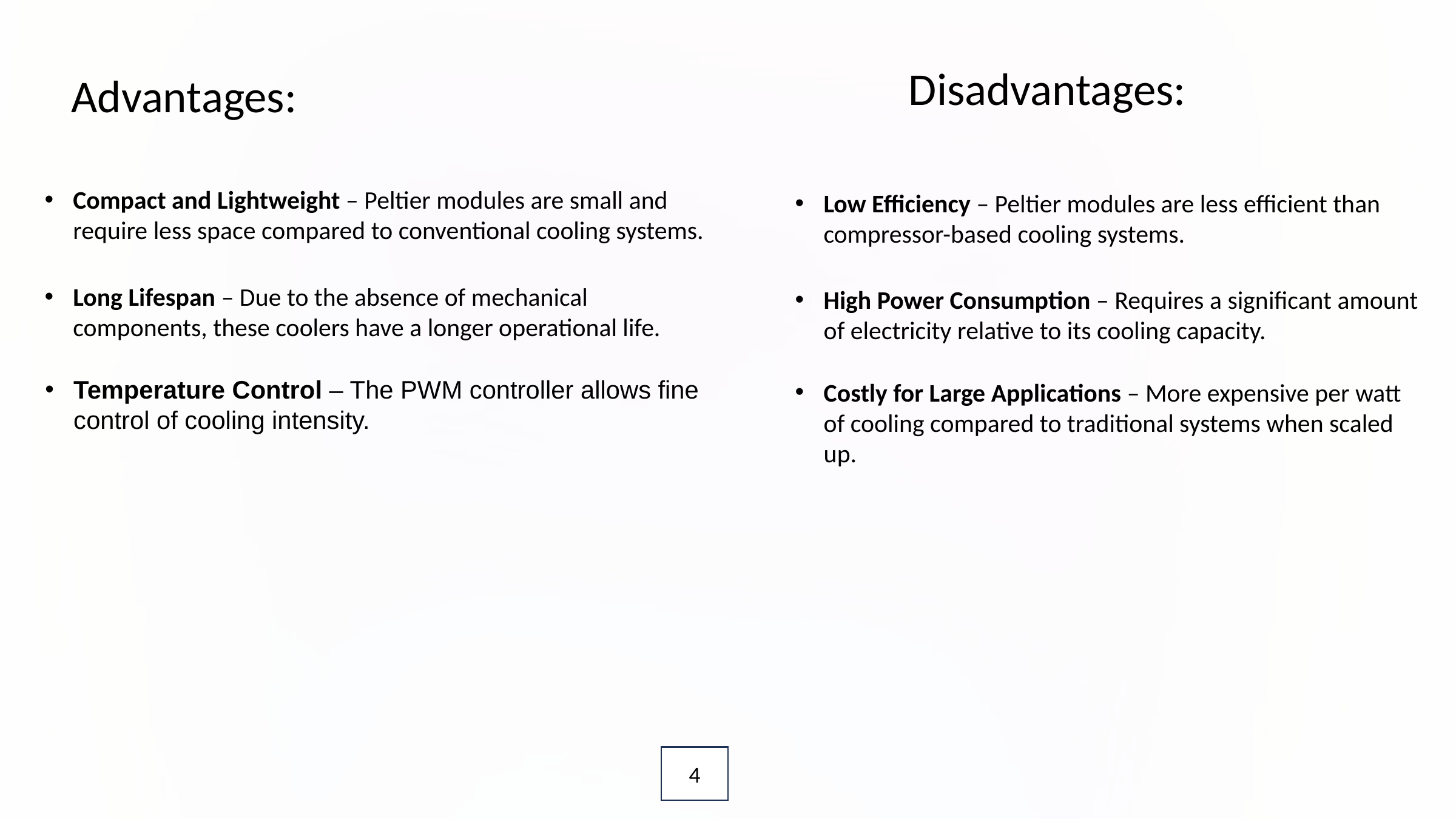

Disadvantages:
Advantages:
Compact and Lightweight – Peltier modules are small and require less space compared to conventional cooling systems.
Low Efficiency – Peltier modules are less efficient than compressor-based cooling systems.
Long Lifespan – Due to the absence of mechanical components, these coolers have a longer operational life.
High Power Consumption – Requires a significant amount of electricity relative to its cooling capacity.
Temperature Control – The PWM controller allows fine control of cooling intensity.

Costly for Large Applications – More expensive per watt of cooling compared to traditional systems when scaled up.
4